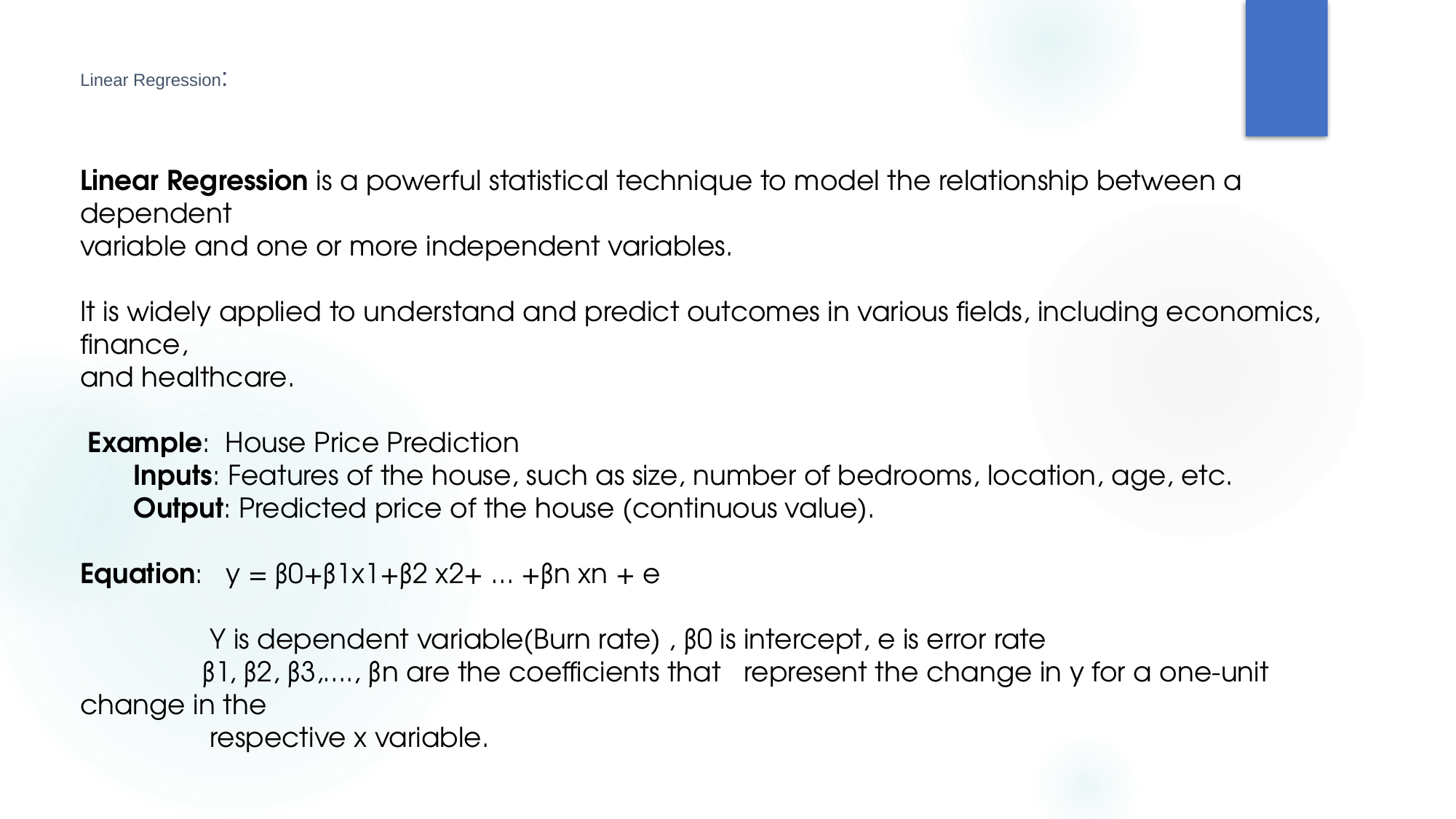

# Linear Regression:
Linear Regression is a powerful statistical technique to model the relationship between a dependent
variable and one or more independent variables.

It is widely applied to understand and predict outcomes in various fields, including economics, finance,
and healthcare.

 Example:  House Price Prediction
       Inputs: Features of the house, such as size, number of bedrooms, location, age, etc.
       Output: Predicted price of the house (continuous value).

Equation:   y = β0+β1x1+β2 x2+ … +βn xn + e

                 Y is dependent variable(Burn rate) , β0 is intercept, e is error rate
                β1, β2, β3,…., βn are the coefficients that   represent the change in y for a one-unit change in the
                 respective x variable.